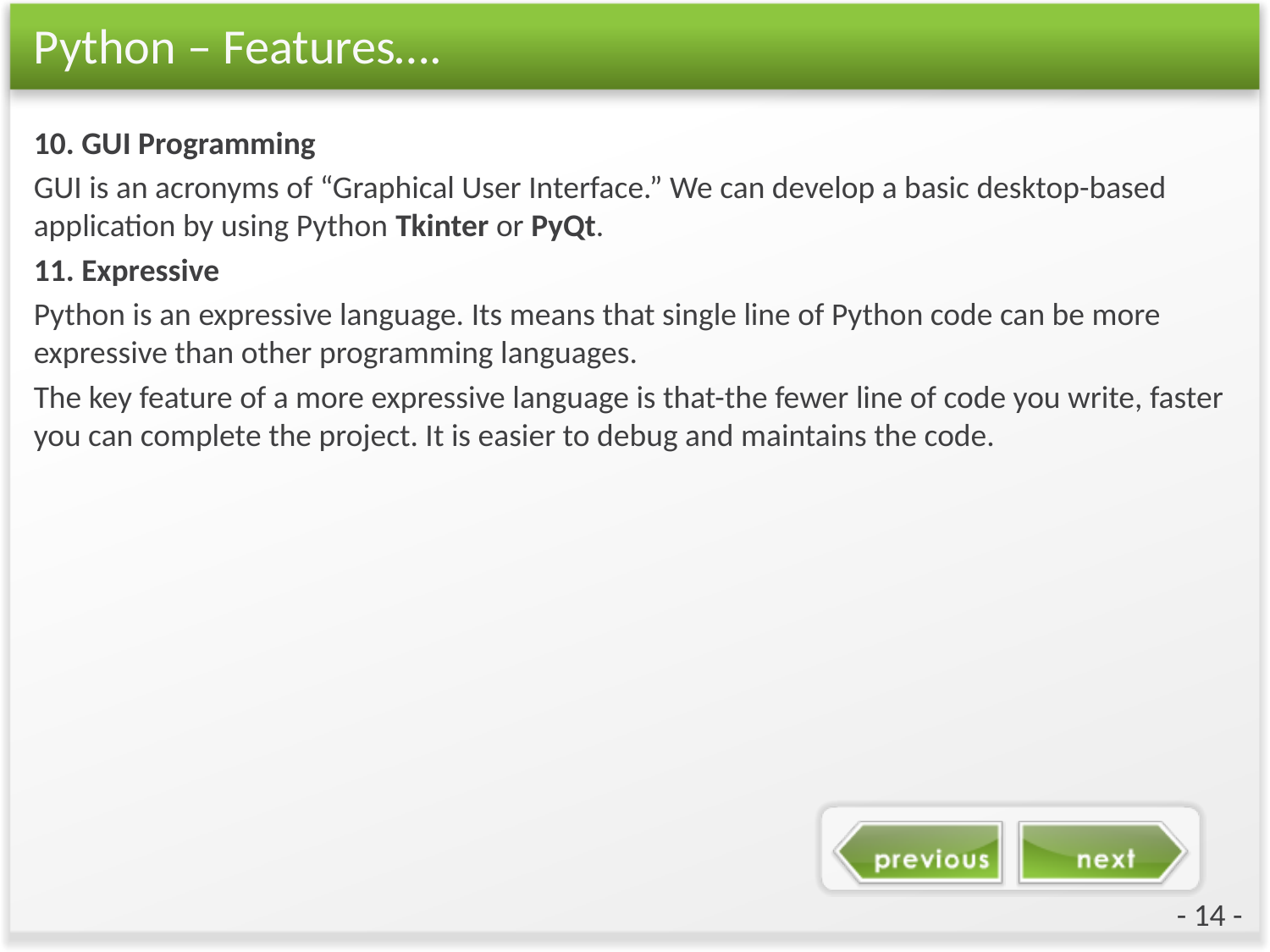

# Python – Features….
10. GUI Programming
GUI is an acronyms of “Graphical User Interface.” We can develop a basic desktop-based application by using Python Tkinter or PyQt.
11. Expressive
Python is an expressive language. Its means that single line of Python code can be more expressive than other programming languages.
The key feature of a more expressive language is that-the fewer line of code you write, faster you can complete the project. It is easier to debug and maintains the code.

- 14 -